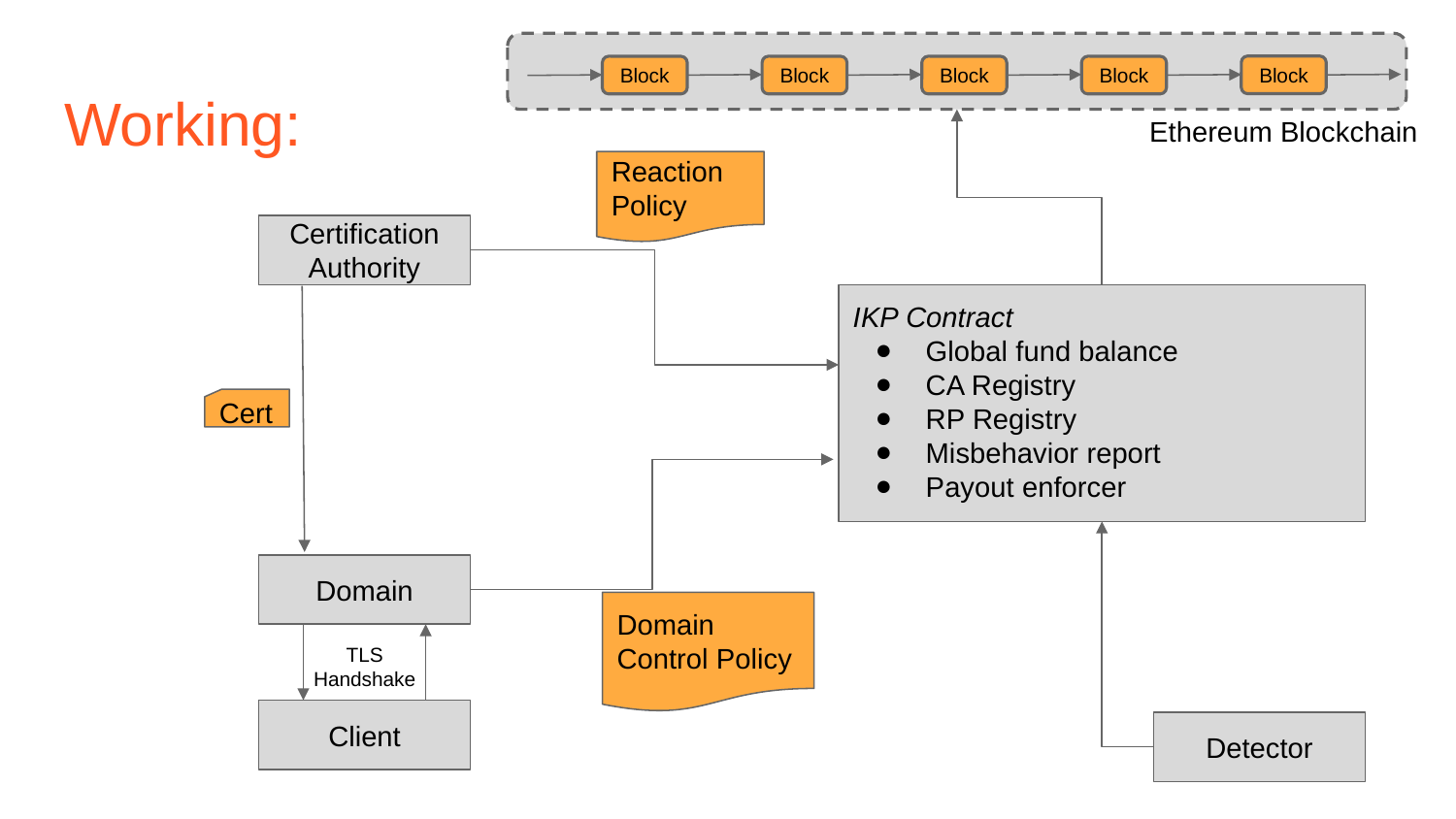

Block
Block
Block
Block
Block
# Working:
Ethereum Blockchain
Reaction Policy
Certification Authority
IKP Contract
Global fund balance
CA Registry
RP Registry
Misbehavior report
Payout enforcer
Cert
Domain
Domain Control Policy
TLS Handshake
Client
Detector